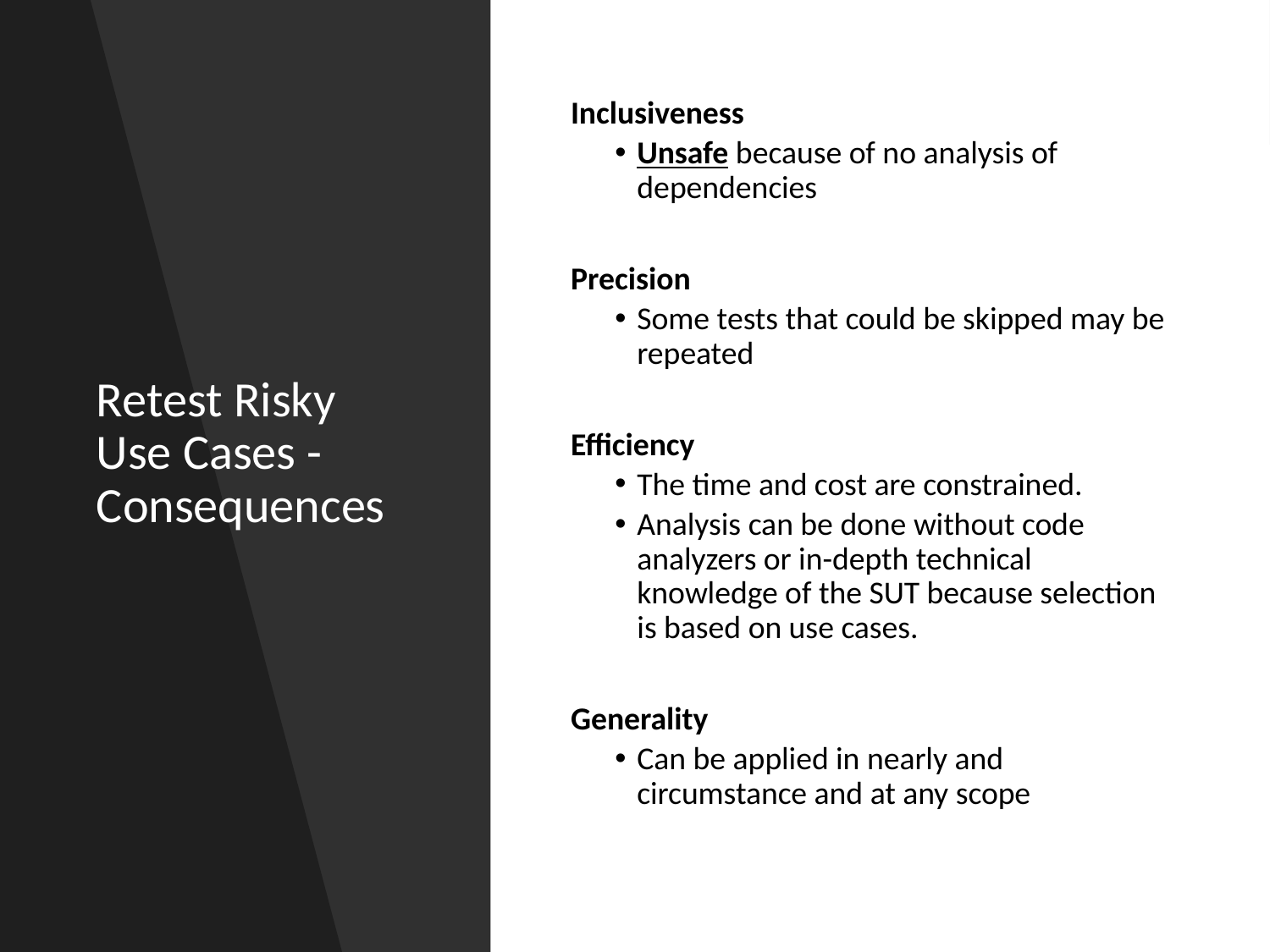

# Retest Risky Use Cases - Consequences
Inclusiveness
Unsafe because of no analysis of dependencies

Precision
Some tests that could be skipped may be repeated

Efficiency
The time and cost are constrained.
Analysis can be done without code analyzers or in-depth technical knowledge of the SUT because selection is based on use cases.

Generality
Can be applied in nearly and circumstance and at any scope